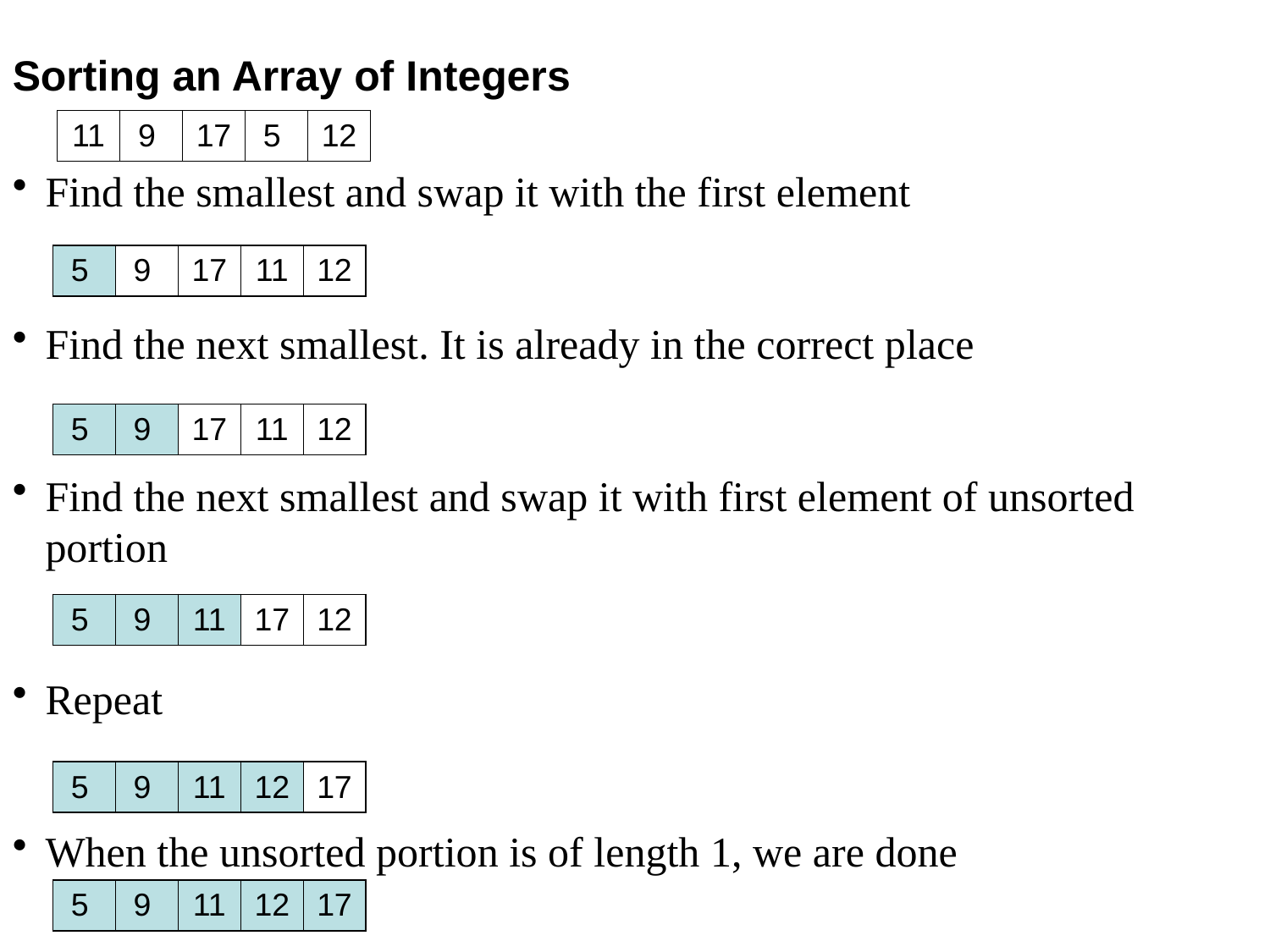

Sorting an Array of Integers
| 11 | 9 | 17 | 5 | 12 |
| --- | --- | --- | --- | --- |
Find the smallest and swap it with the first element

Find the next smallest. It is already in the correct place

Find the next smallest and swap it with first element of unsorted portion

Repeat

When the unsorted portion is of length 1, we are done
| 5 | 9 | 17 | 11 | 12 |
| --- | --- | --- | --- | --- |
| 5 | 9 | 17 | 11 | 12 |
| --- | --- | --- | --- | --- |
| 5 | 9 | 11 | 17 | 12 |
| --- | --- | --- | --- | --- |
| 5 | 9 | 11 | 12 | 17 |
| --- | --- | --- | --- | --- |
| 5 | 9 | 11 | 12 | 17 |
| --- | --- | --- | --- | --- |